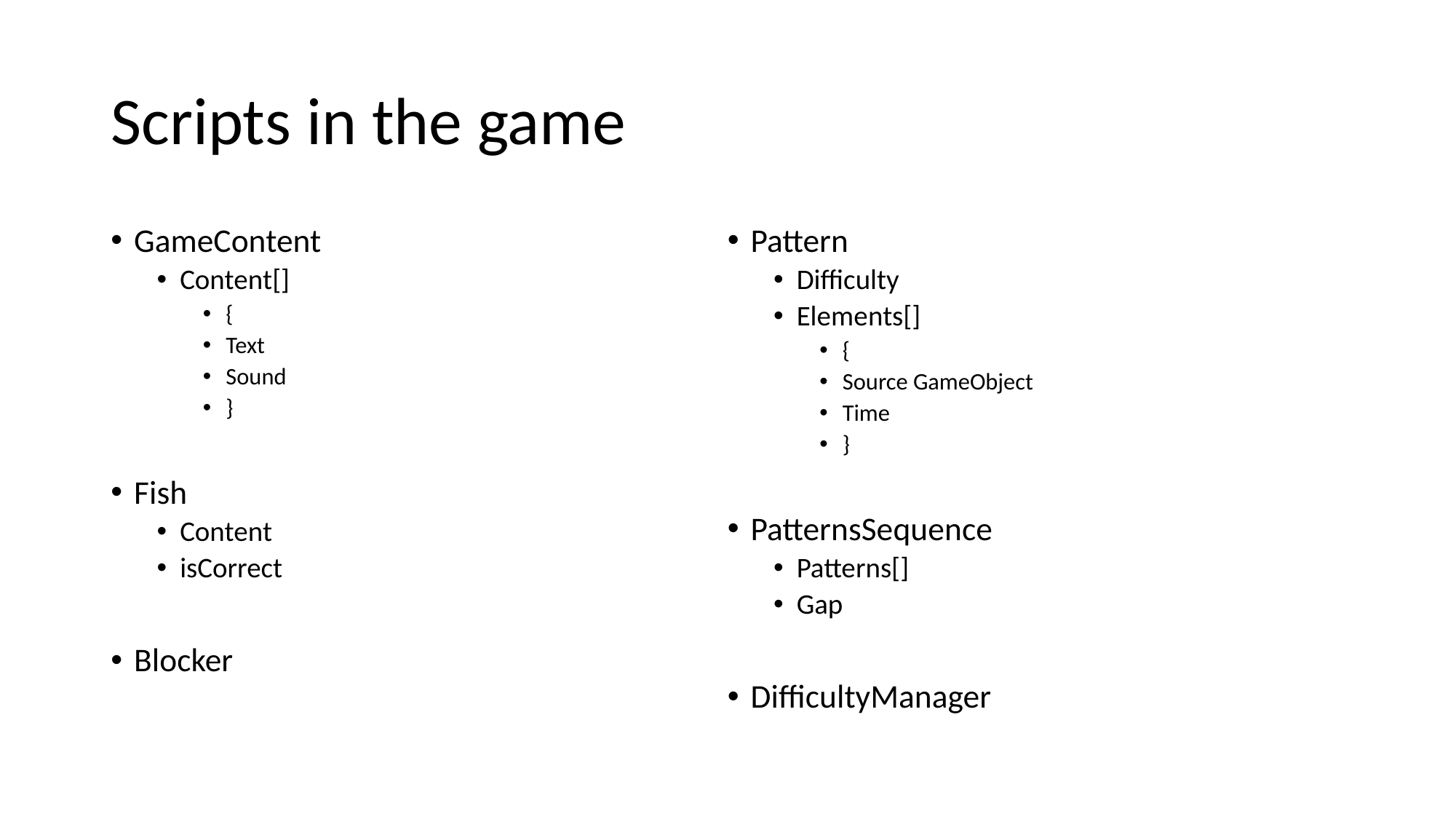

# Scripts in the game
GameContent
Content[]
{
Text
Sound
}

Fish
Content
isCorrect

Blocker

Pattern
Difficulty
Elements[]
{
Source GameObject
Time
}

PatternsSequence
Patterns[]
Gap

DifficultyManager